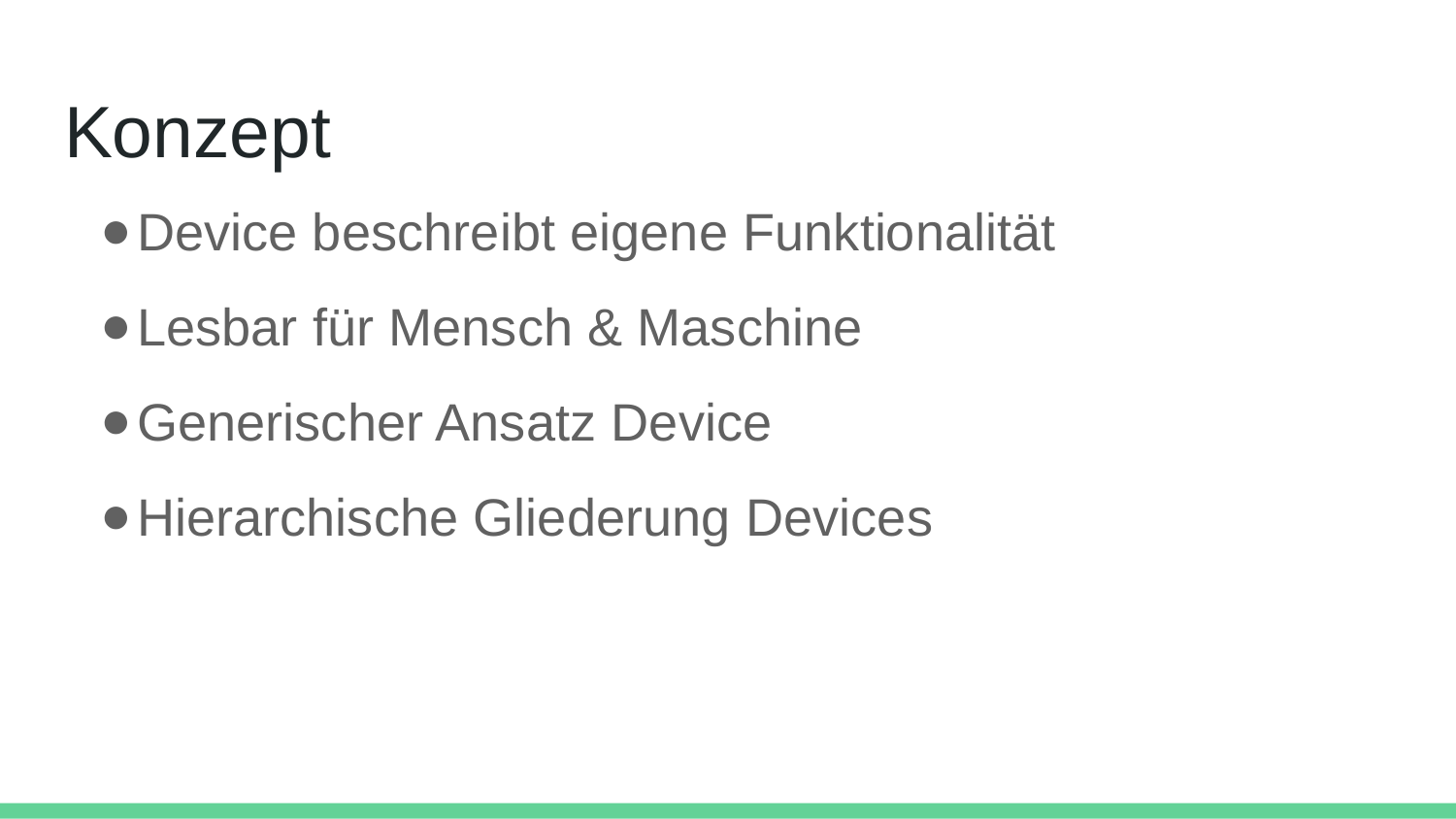

# Konzept
Device beschreibt eigene Funktionalität
Lesbar für Mensch & Maschine
Generischer Ansatz Device
Hierarchische Gliederung Devices